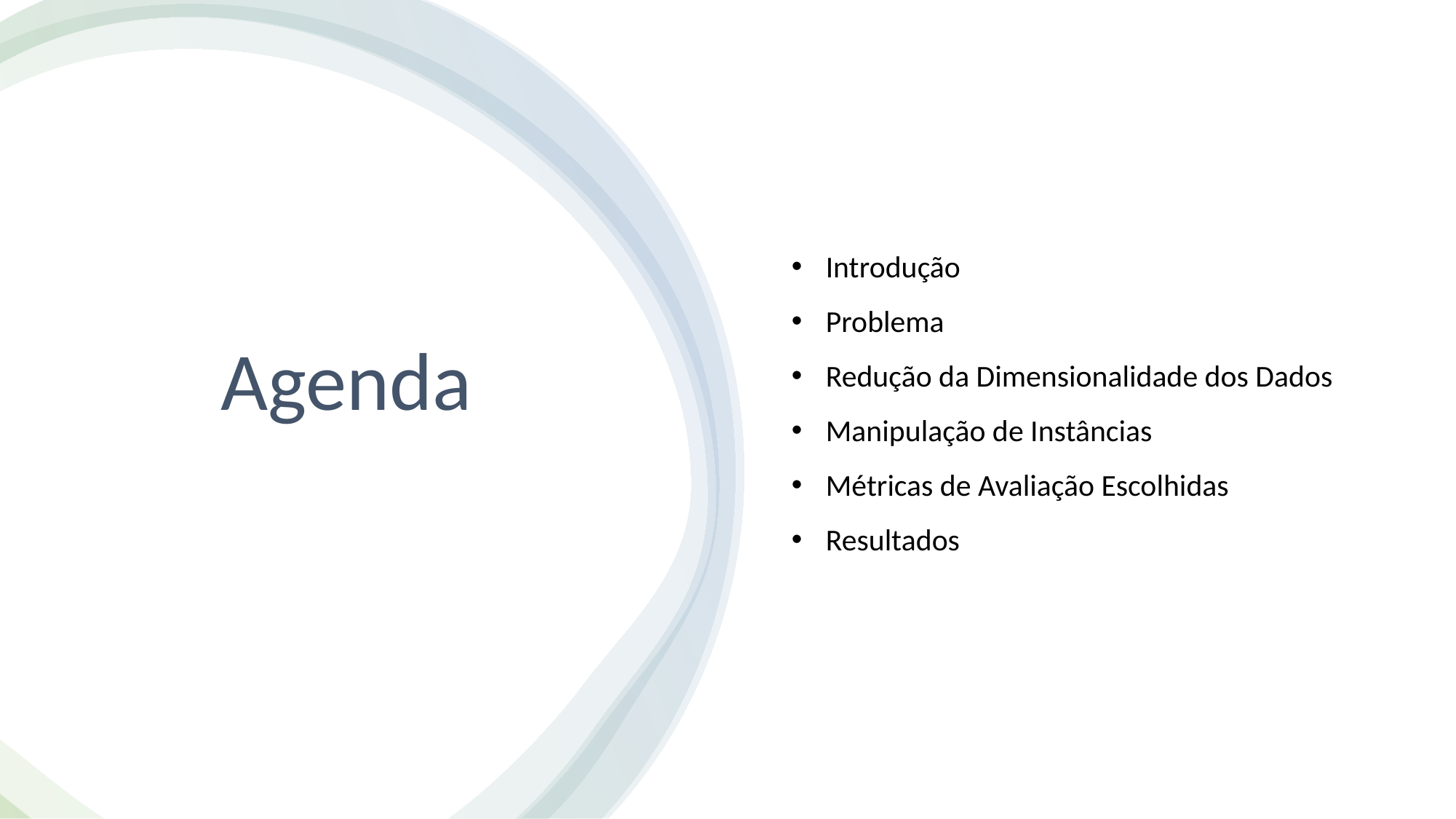

Introdução
Problema
Redução da Dimensionalidade dos Dados
Manipulação de Instâncias
Métricas de Avaliação Escolhidas
Resultados

# Agenda
2